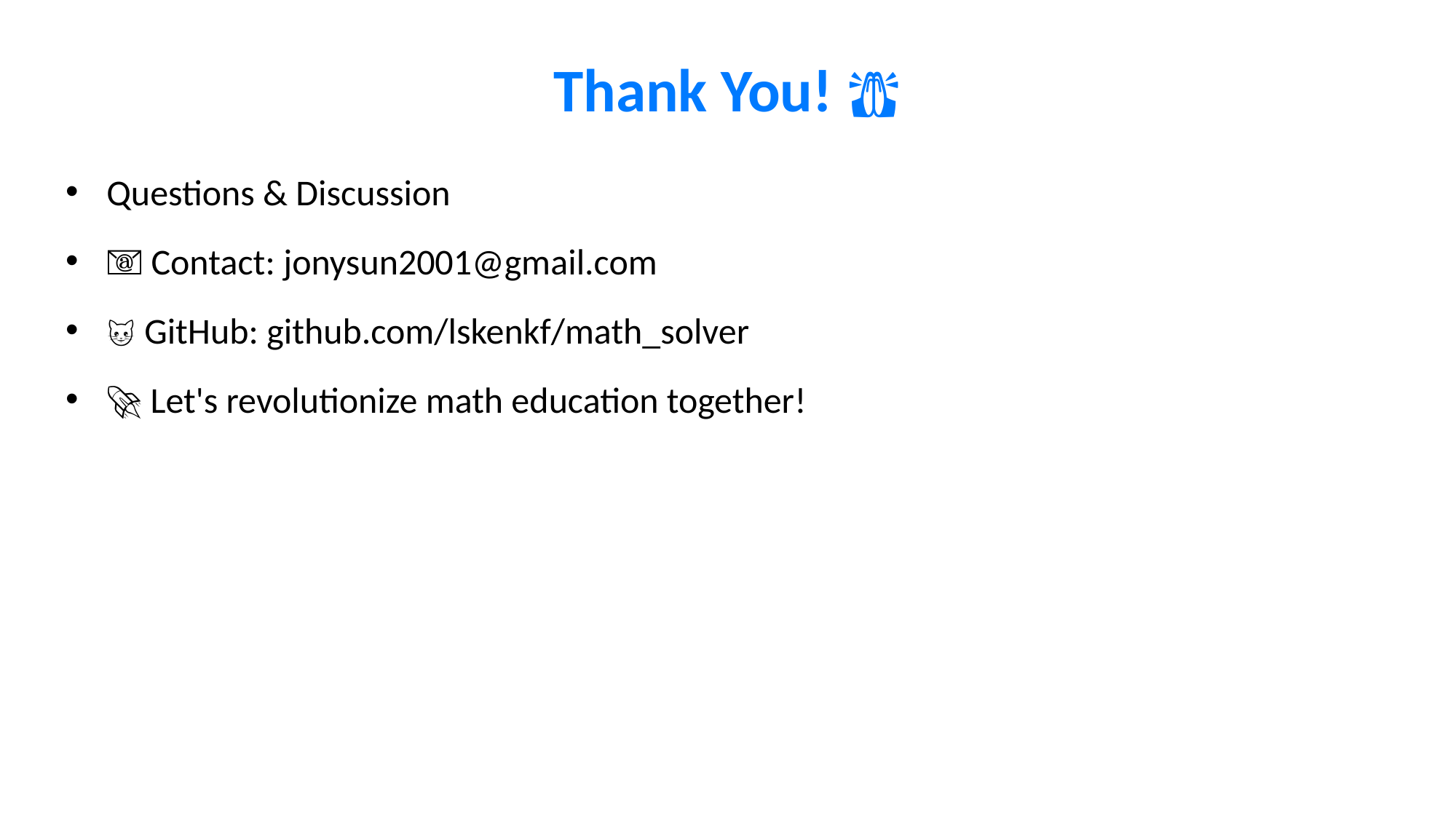

# Thank You! 🙏
Questions & Discussion
📧 Contact: jonysun2001@gmail.com
🐱 GitHub: github.com/lskenkf/math_solver
🚀 Let's revolutionize math education together!